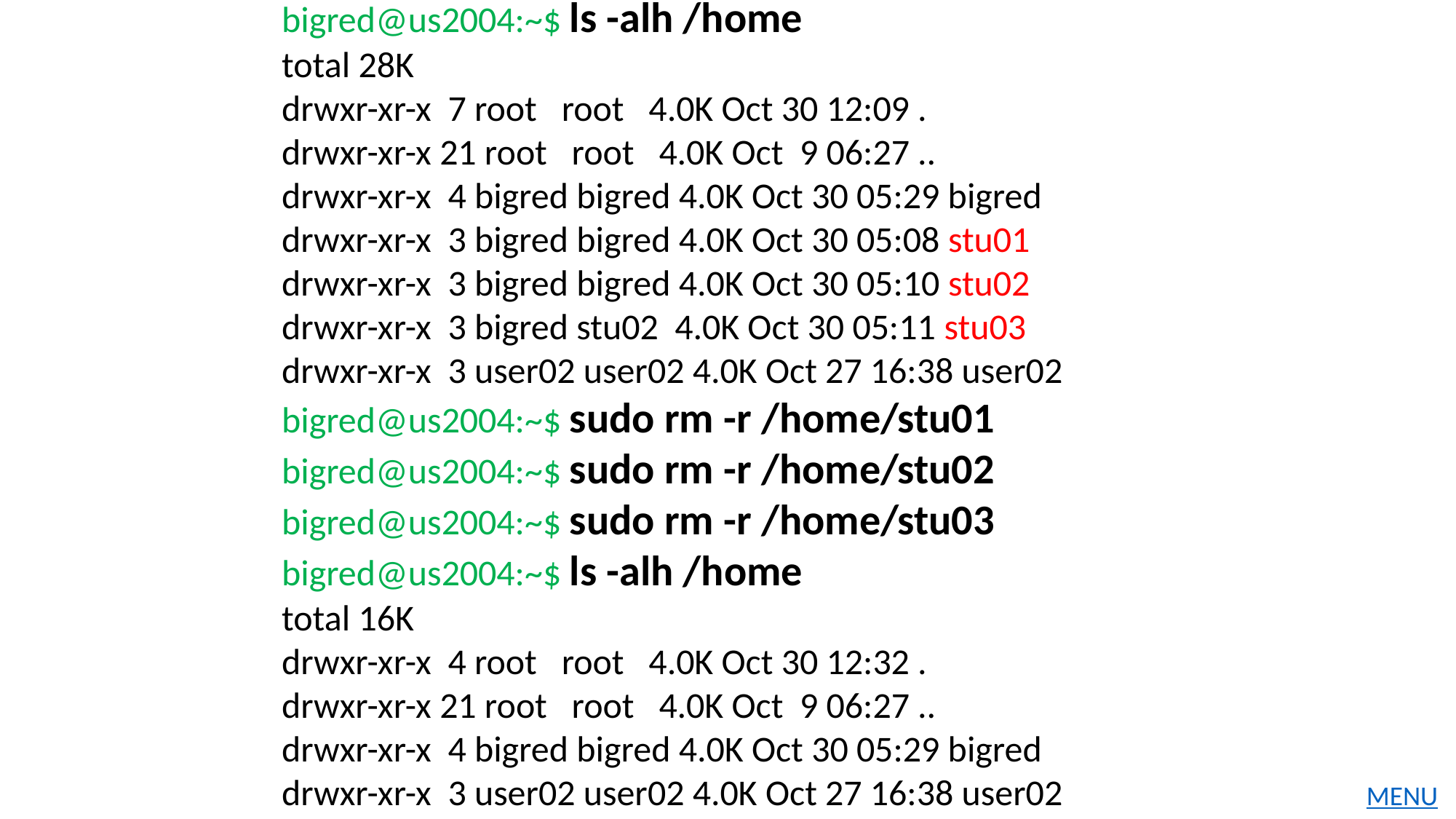

bigred@us2004:~$ ls -alh /home
total 28K
drwxr-xr-x  7 root   root   4.0K Oct 30 12:09 .
drwxr-xr-x 21 root   root   4.0K Oct  9 06:27 ..
drwxr-xr-x  4 bigred bigred 4.0K Oct 30 05:29 bigred
drwxr-xr-x  3 bigred bigred 4.0K Oct 30 05:08 stu01
drwxr-xr-x  3 bigred bigred 4.0K Oct 30 05:10 stu02
drwxr-xr-x  3 bigred stu02  4.0K Oct 30 05:11 stu03
drwxr-xr-x  3 user02 user02 4.0K Oct 27 16:38 user02
bigred@us2004:~$ sudo rm -r /home/stu01
bigred@us2004:~$ sudo rm -r /home/stu02
bigred@us2004:~$ sudo rm -r /home/stu03
bigred@us2004:~$ ls -alh /home
total 16K
drwxr-xr-x  4 root   root   4.0K Oct 30 12:32 .
drwxr-xr-x 21 root   root   4.0K Oct  9 06:27 ..
drwxr-xr-x  4 bigred bigred 4.0K Oct 30 05:29 bigred
drwxr-xr-x  3 user02 user02 4.0K Oct 27 16:38 user02